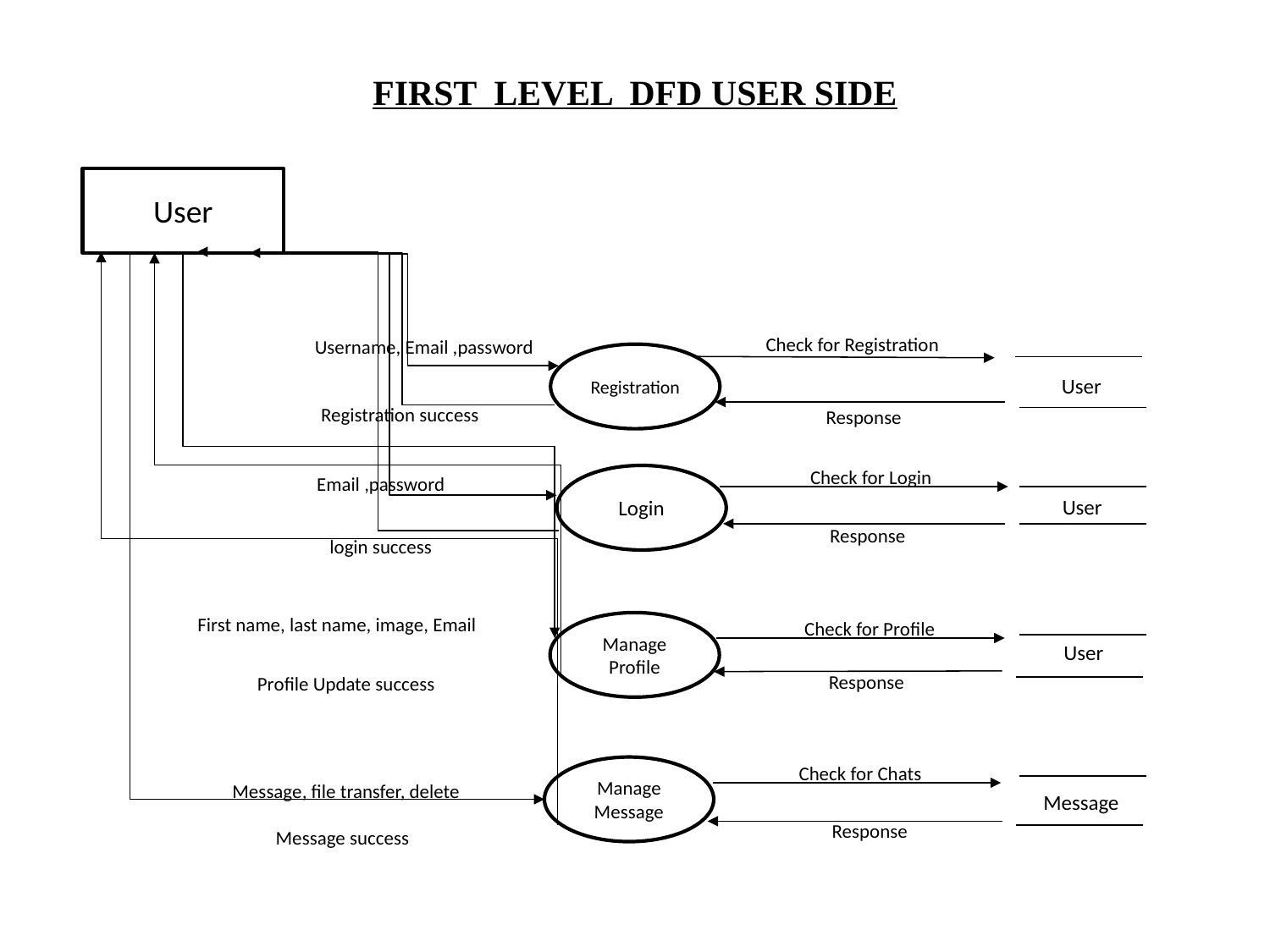

FIRST  LEVEL  DFD USER SIDE
User
Check for Registration
Username, Email ,password
Registration
User
 Registration success
Response
Check for Login
Email ,password
Login
User
Response
login success
First name, last name, image, Email
Check for Profile
Manage Profile
User
Response
Profile Update success
Check for Chats
Manage Message
Message, file transfer, delete
Message
Response
Message success